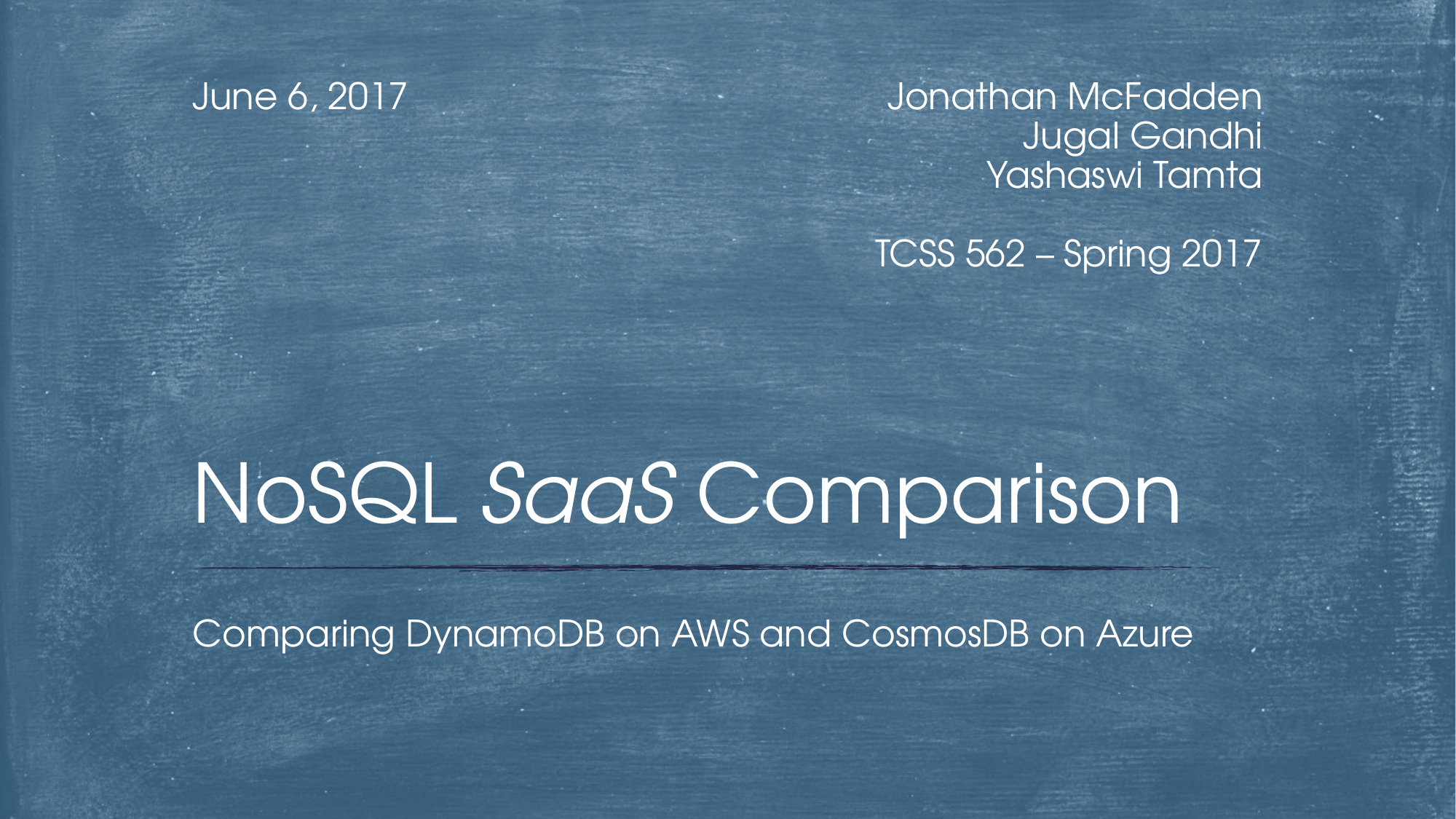

June 6, 2017
Jonathan McFadden
Jugal Gandhi
Yashaswi Tamta

TCSS 562 – Spring 2017
# NoSQL SaaS Comparison
Comparing DynamoDB on AWS and CosmosDB on Azure